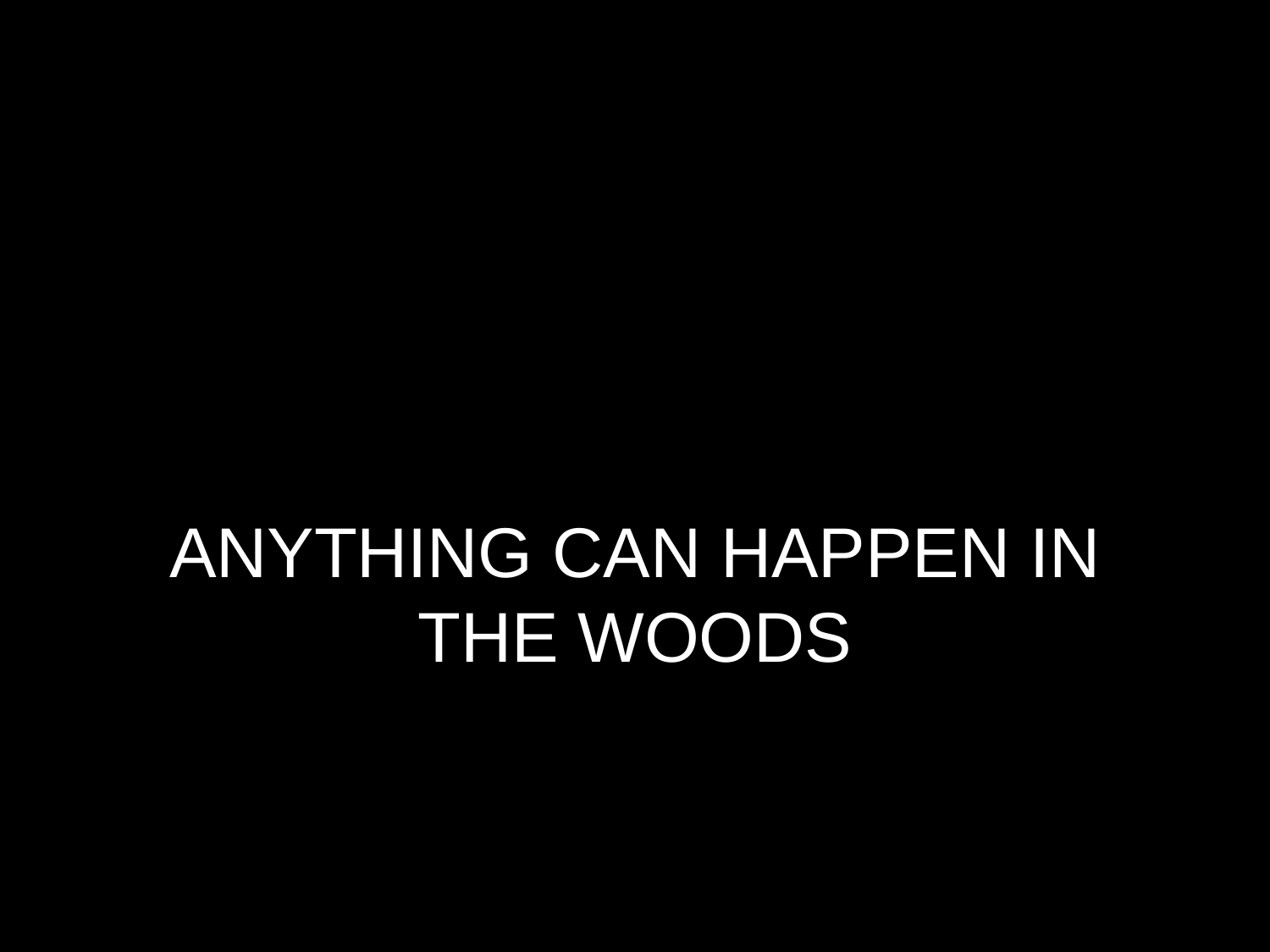

# ANYTHING CAN HAPPEN IN THE WOODS